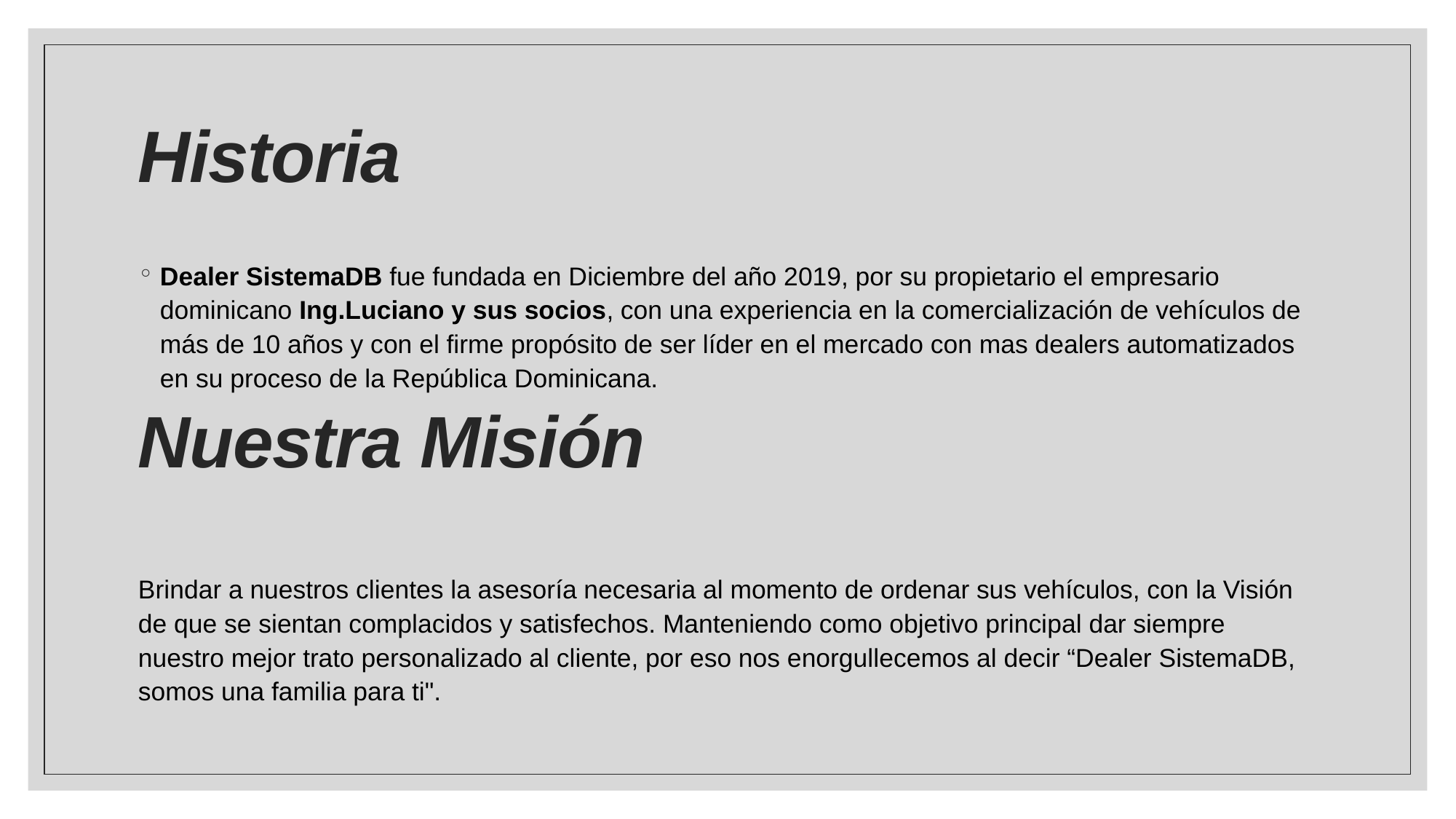

# Historia
Dealer SistemaDB fue fundada en Diciembre del año 2019, por su propietario el empresario dominicano Ing.Luciano y sus socios, con una experiencia en la comercialización de vehículos de más de 10 años y con el firme propósito de ser líder en el mercado con mas dealers automatizados en su proceso de la República Dominicana.

Brindar a nuestros clientes la asesoría necesaria al momento de ordenar sus vehículos, con la Visión de que se sientan complacidos y satisfechos. Manteniendo como objetivo principal dar siempre nuestro mejor trato personalizado al cliente, por eso nos enorgullecemos al decir “Dealer SistemaDB, somos una familia para ti".
Nuestra Misión